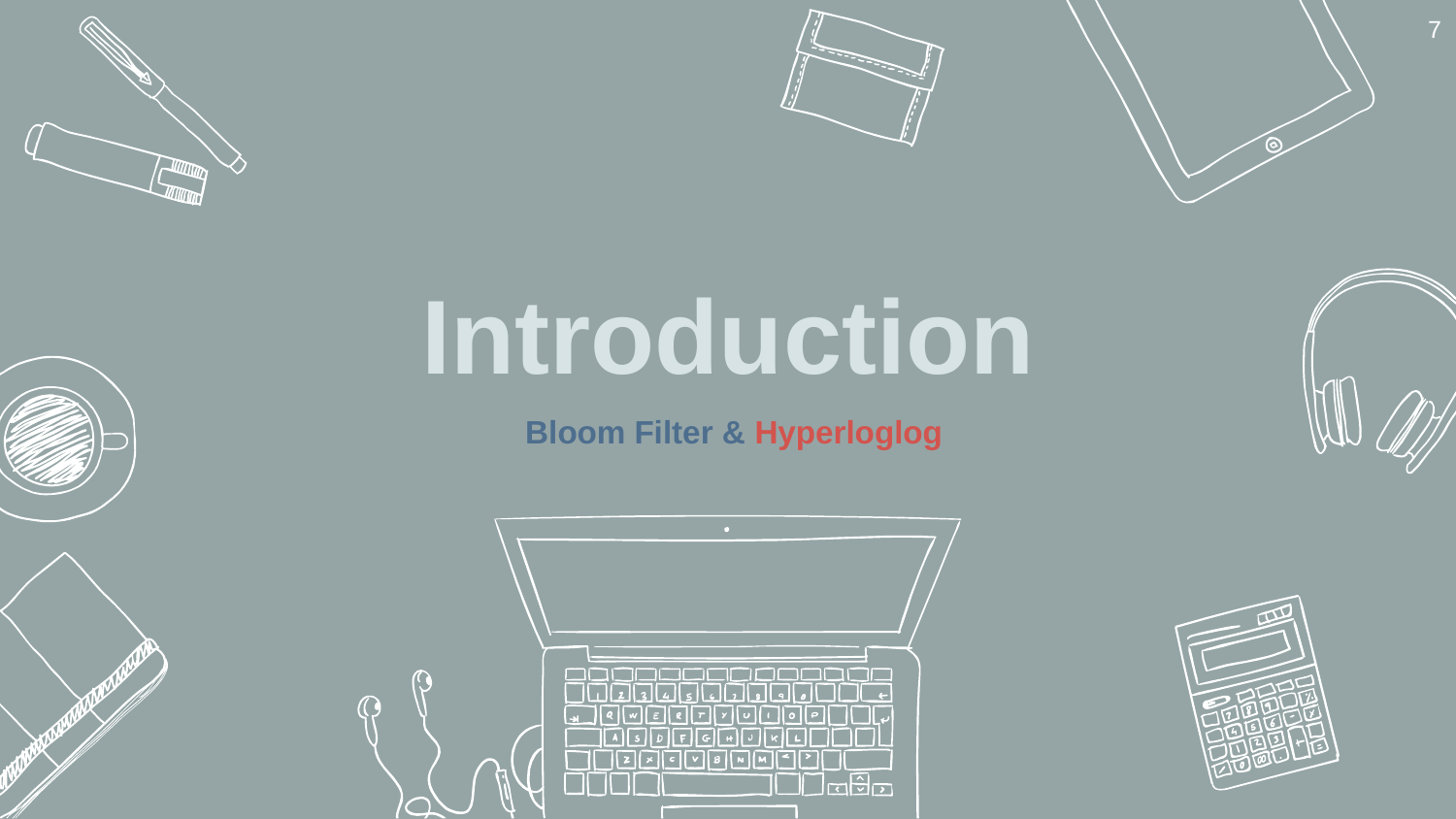

7
# Introduction
Bloom Filter & Hyperloglog